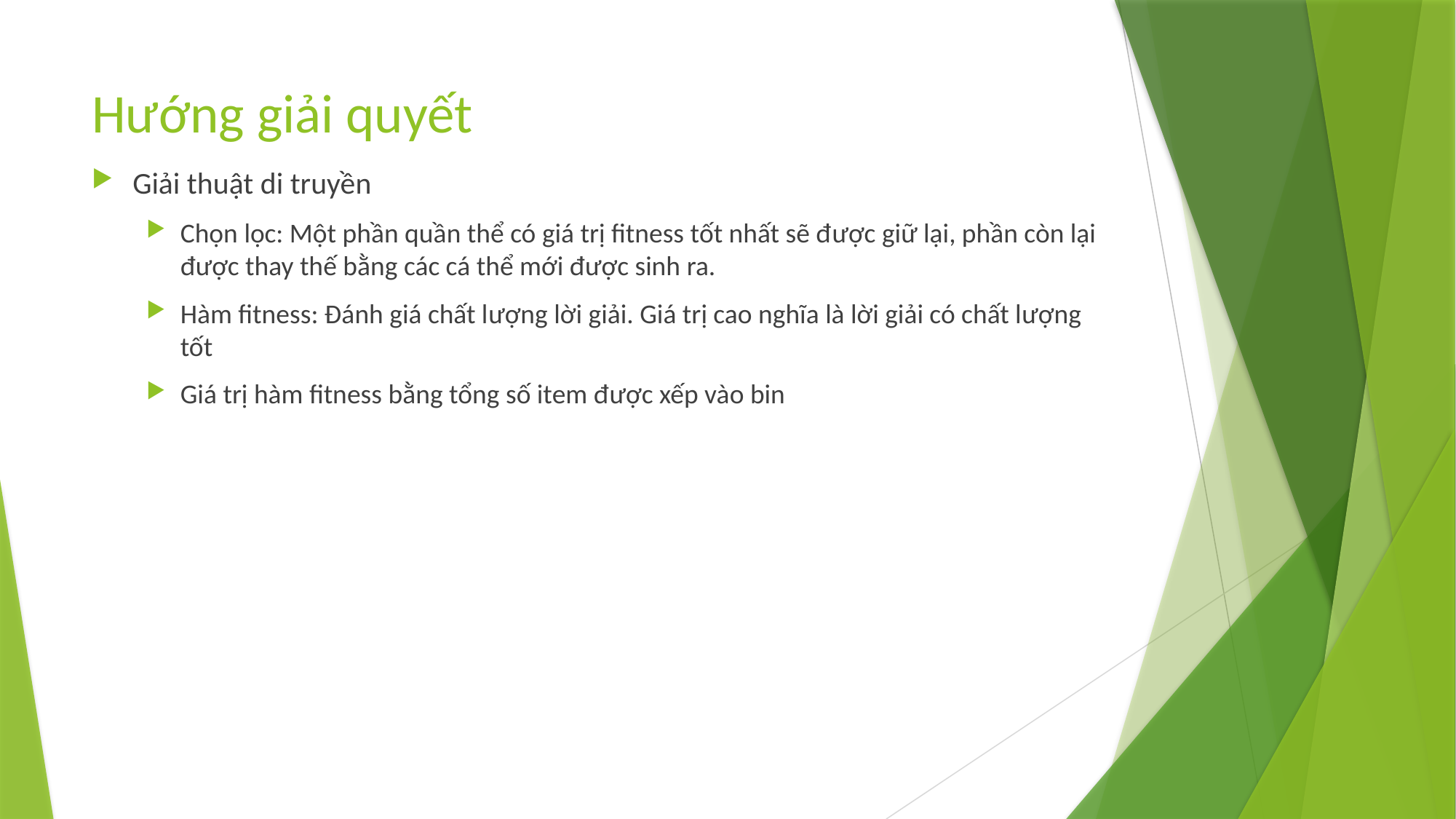

# Hướng giải quyết
Giải thuật di truyền
Chọn lọc: Một phần quần thể có giá trị fitness tốt nhất sẽ được giữ lại, phần còn lại được thay thế bằng các cá thể mới được sinh ra.
Hàm fitness: Đánh giá chất lượng lời giải. Giá trị cao nghĩa là lời giải có chất lượng tốt
Giá trị hàm fitness bằng tổng số item được xếp vào bin